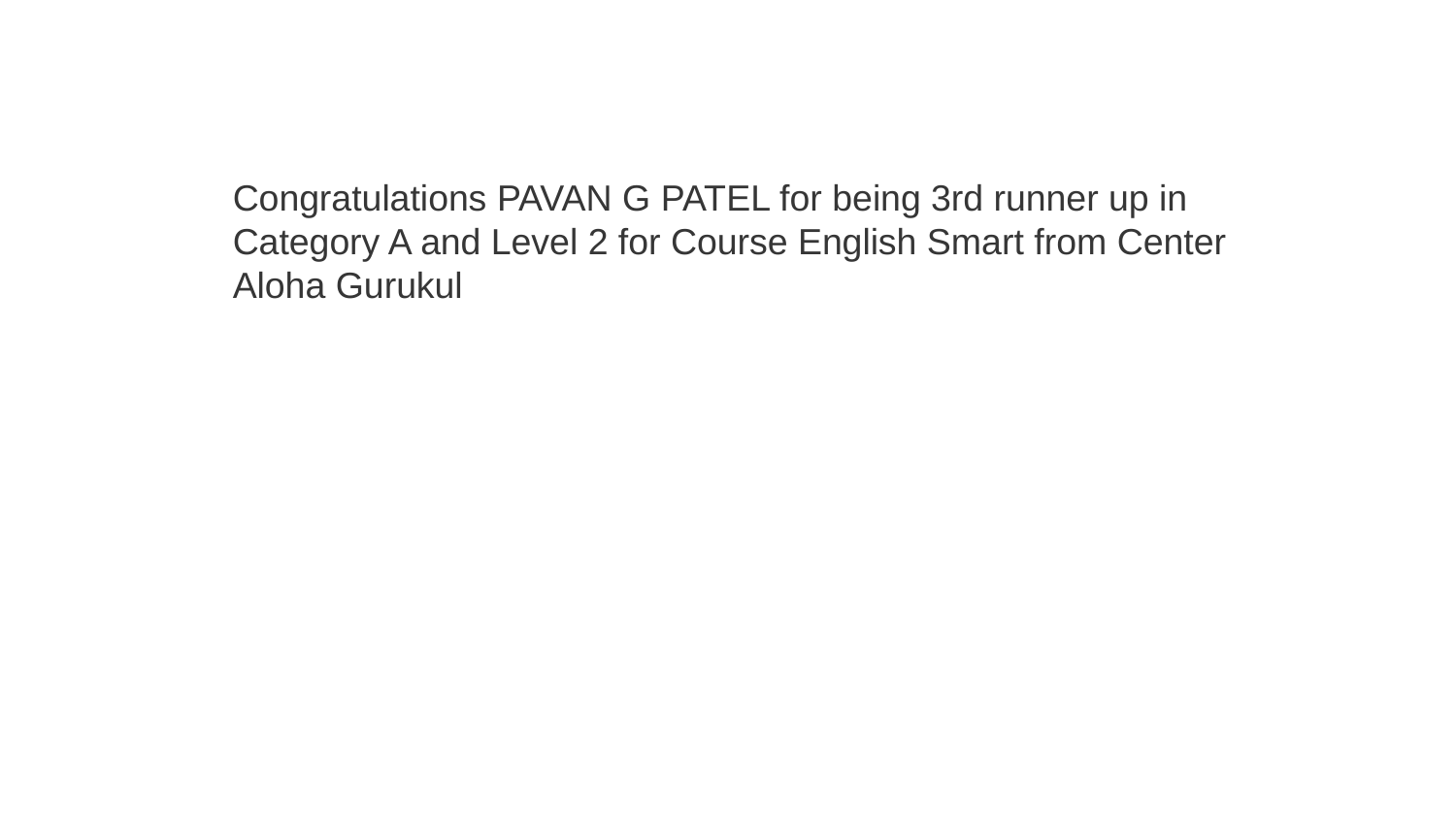

Congratulations PAVAN G PATEL for being 3rd runner up in Category A and Level 2 for Course English Smart from Center Aloha Gurukul